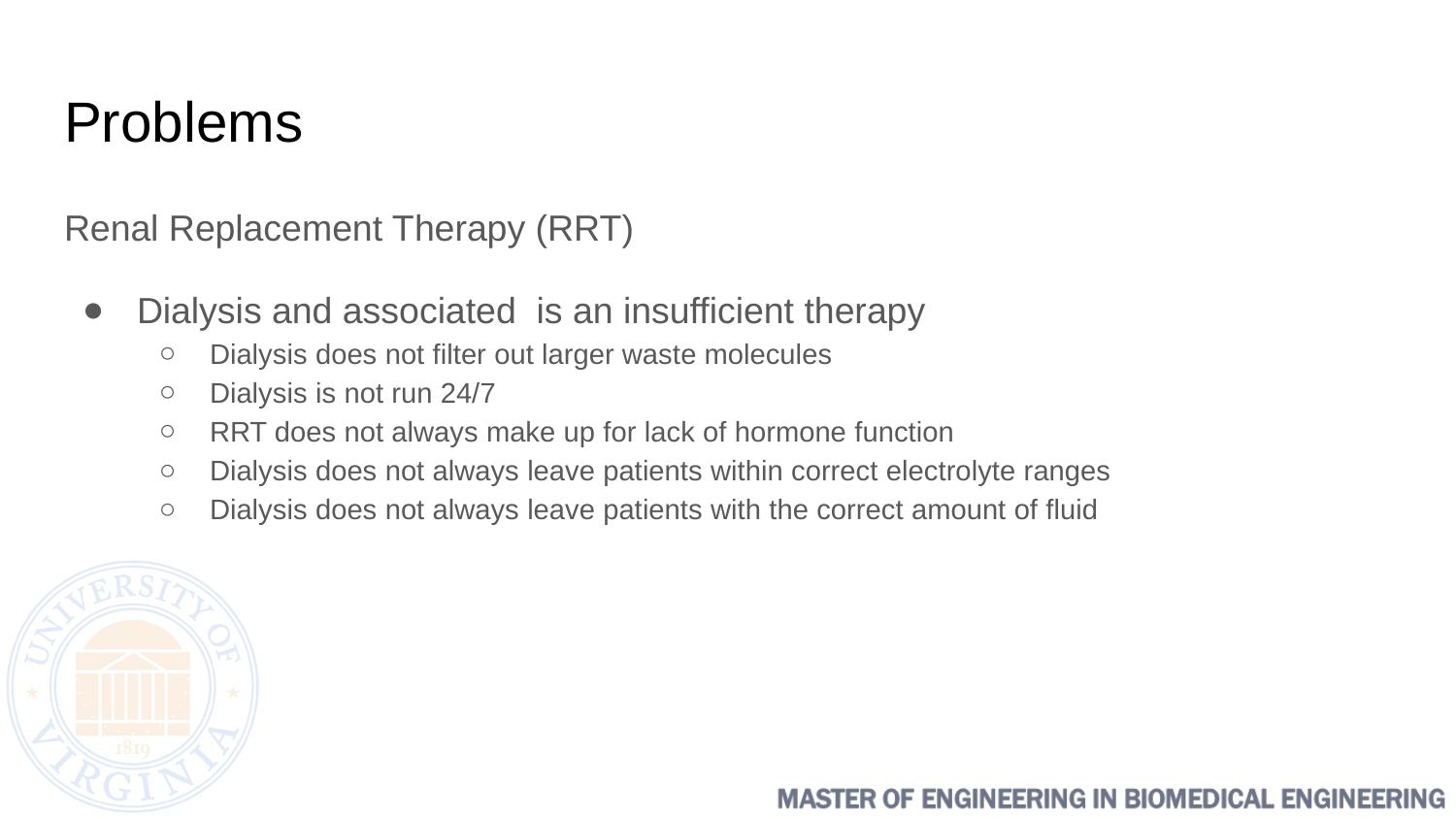

# Problems
Renal Replacement Therapy (RRT)
Dialysis and associated  is an insufficient therapy
Dialysis does not filter out larger waste molecules
Dialysis is not run 24/7
RRT does not always make up for lack of hormone function
Dialysis does not always leave patients within correct electrolyte ranges
Dialysis does not always leave patients with the correct amount of fluid